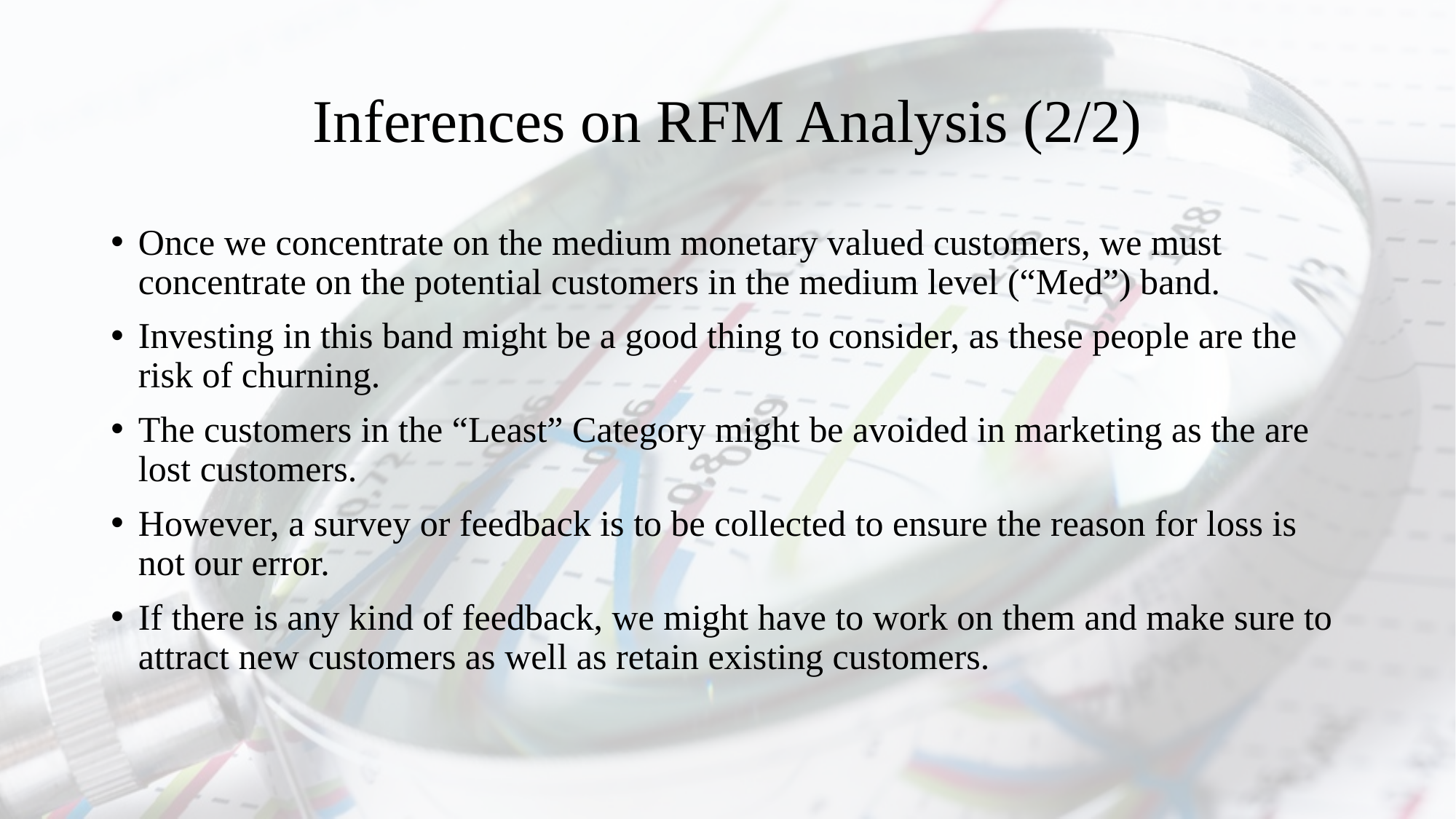

# Inferences on RFM Analysis (2/2)
Once we concentrate on the medium monetary valued customers, we must concentrate on the potential customers in the medium level (“Med”) band.
Investing in this band might be a good thing to consider, as these people are the risk of churning.
The customers in the “Least” Category might be avoided in marketing as the are lost customers.
However, a survey or feedback is to be collected to ensure the reason for loss is not our error.
If there is any kind of feedback, we might have to work on them and make sure to attract new customers as well as retain existing customers.